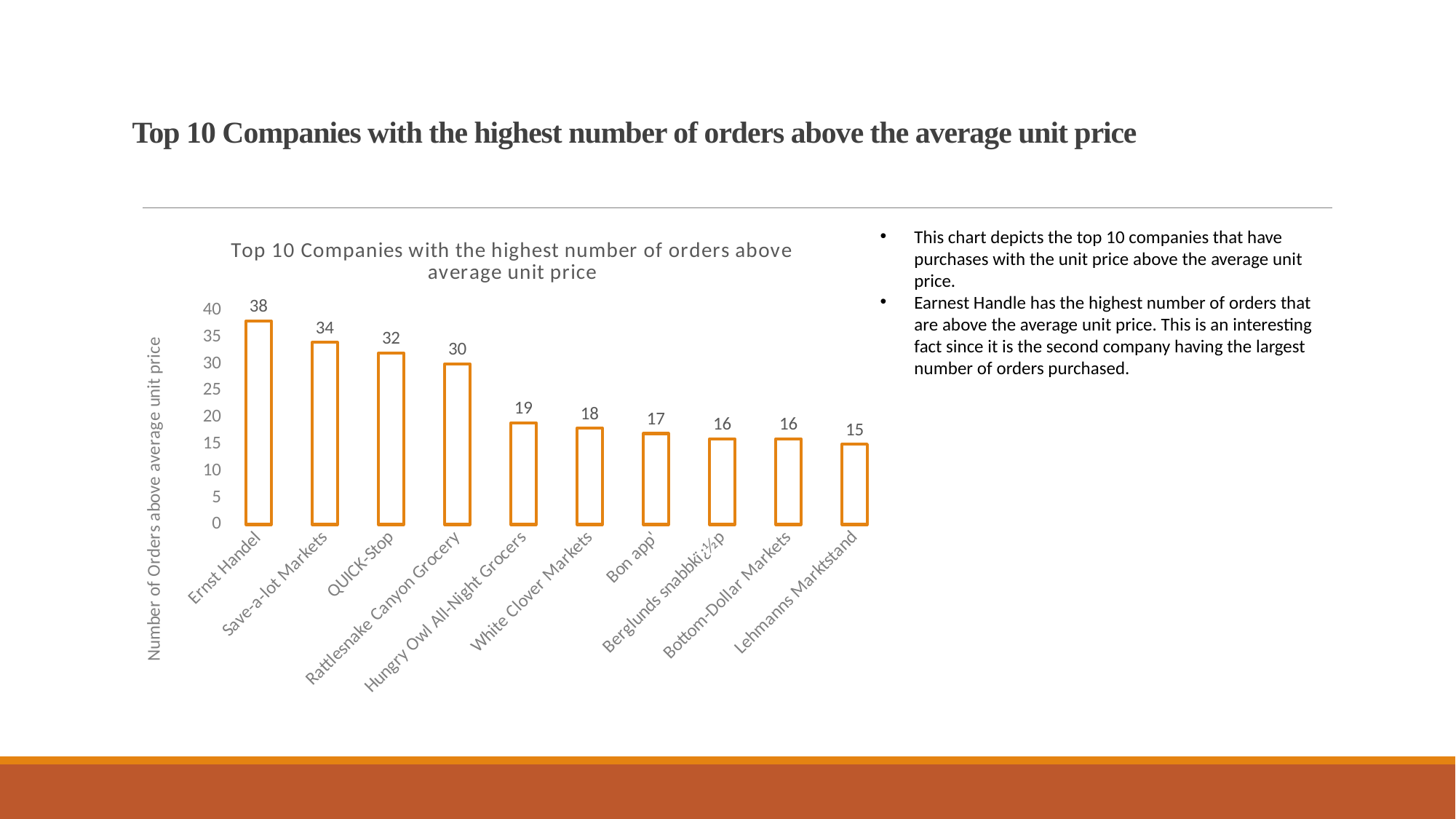

# Top 10 Companies with the highest number of orders above the average unit price

### Chart: Top 10 Companies with the highest number of orders above average unit price

| Category |  |
|---|---|
| Ernst Handel | 38.0 |
| Save-a-lot Markets | 34.0 |
| QUICK-Stop | 32.0 |
| Rattlesnake Canyon Grocery | 30.0 |
| Hungry Owl All-Night Grocers | 19.0 |
| White Clover Markets | 18.0 |
| Bon app' | 17.0 |
| Berglunds snabbkï¿½p | 16.0 |
| Bottom-Dollar Markets | 16.0 |
| Lehmanns Marktstand | 15.0 |
This chart depicts the top 10 companies that have purchases with the unit price above the average unit price.
Earnest Handle has the highest number of orders that are above the average unit price. This is an interesting fact since it is the second company having the largest number of orders purchased.